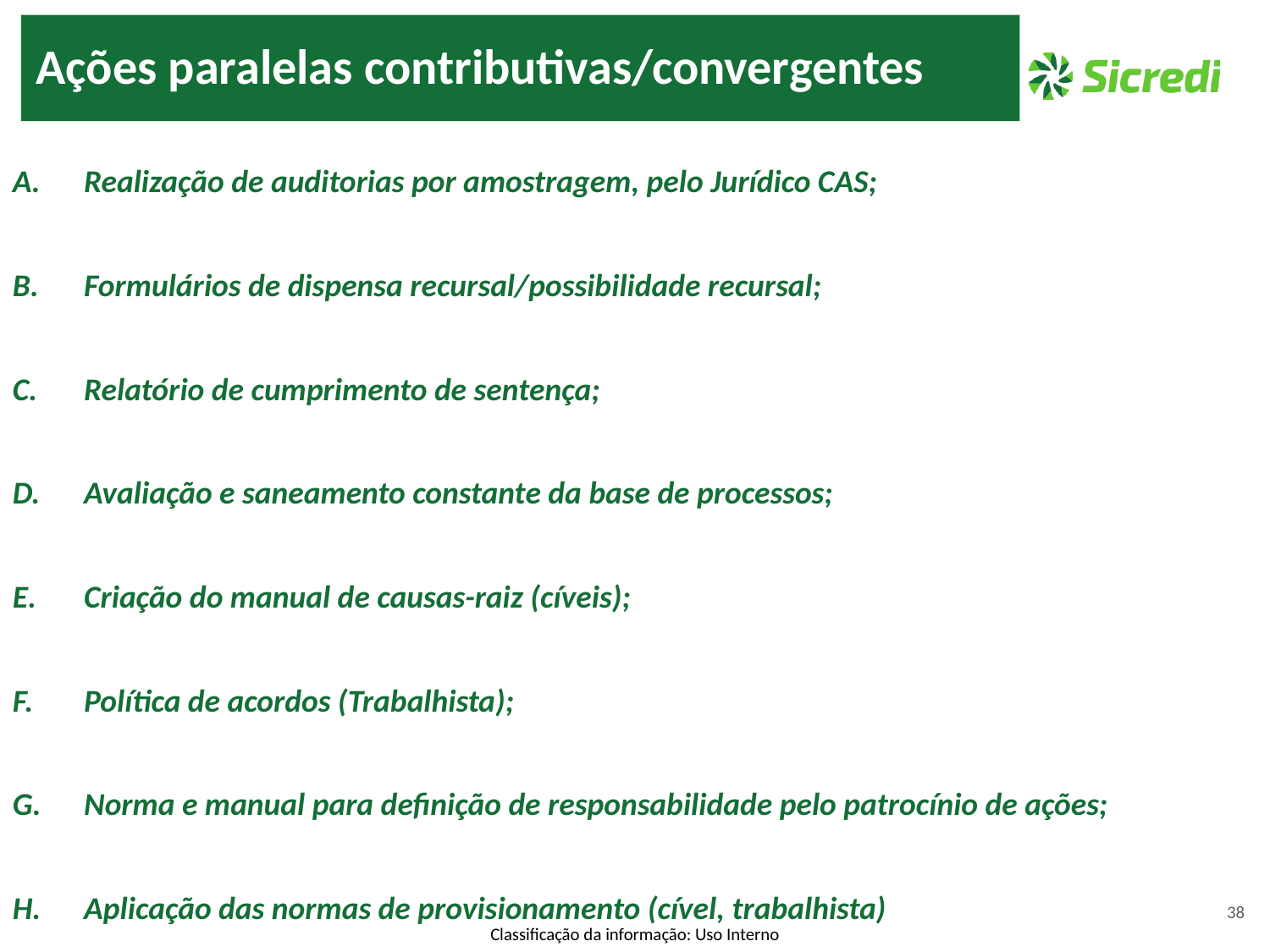

Ações paralelas contributivas/convergentes

Realização de auditorias por amostragem, pelo Jurídico CAS;

Formulários de dispensa recursal/possibilidade recursal;

Relatório de cumprimento de sentença;

Avaliação e saneamento constante da base de processos;

Criação do manual de causas-raiz (cíveis);

Política de acordos (Trabalhista);

Norma e manual para definição de responsabilidade pelo patrocínio de ações;

Aplicação das normas de provisionamento (cível, trabalhista)

38